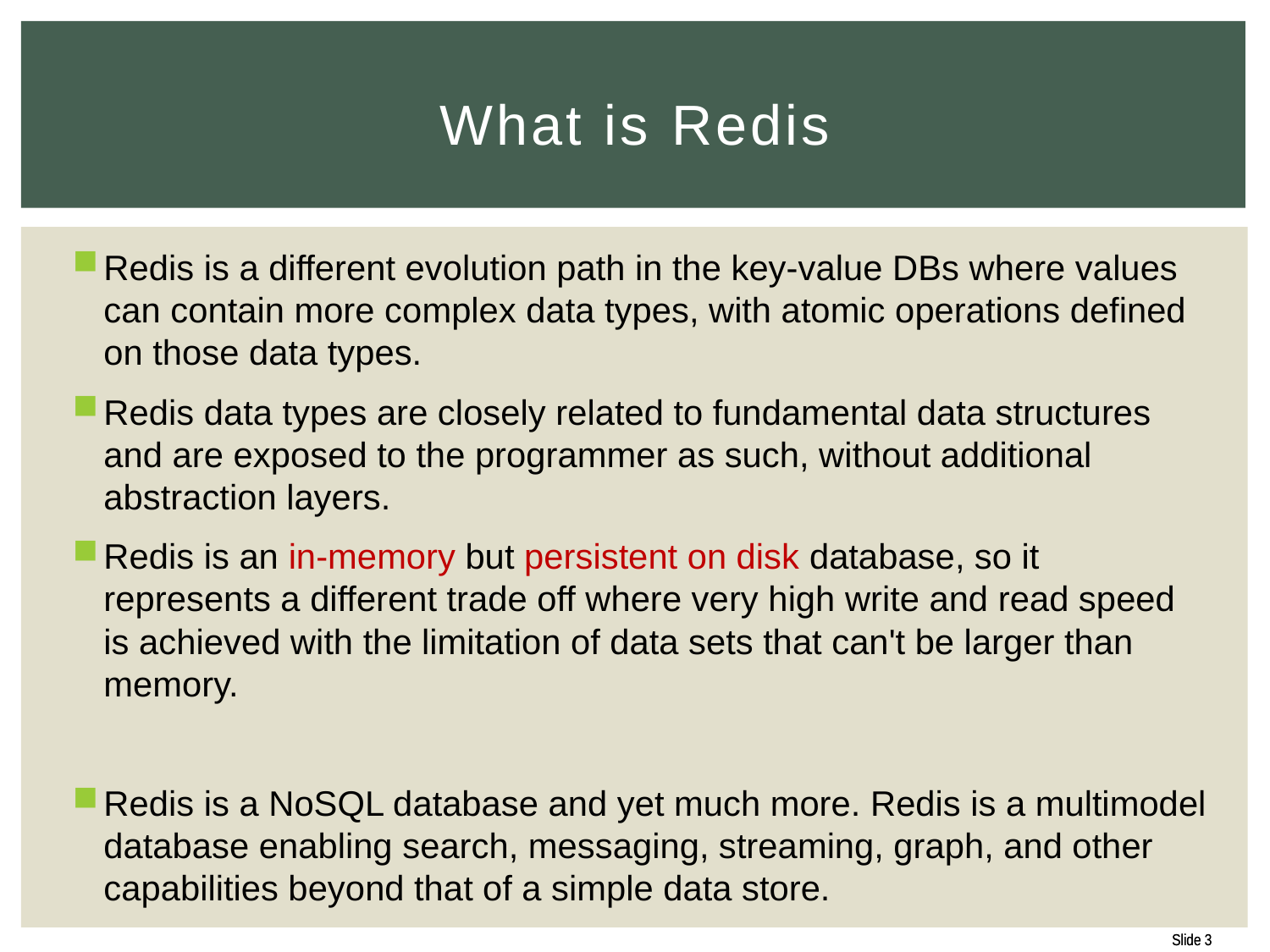

# What is Redis
Redis is a different evolution path in the key-value DBs where values can contain more complex data types, with atomic operations defined on those data types.
Redis data types are closely related to fundamental data structures and are exposed to the programmer as such, without additional abstraction layers.
Redis is an in-memory but persistent on disk database, so it represents a different trade off where very high write and read speed is achieved with the limitation of data sets that can't be larger than memory.

Redis is a NoSQL database and yet much more. Redis is a multimodel database enabling search, messaging, streaming, graph, and other capabilities beyond that of a simple data store.